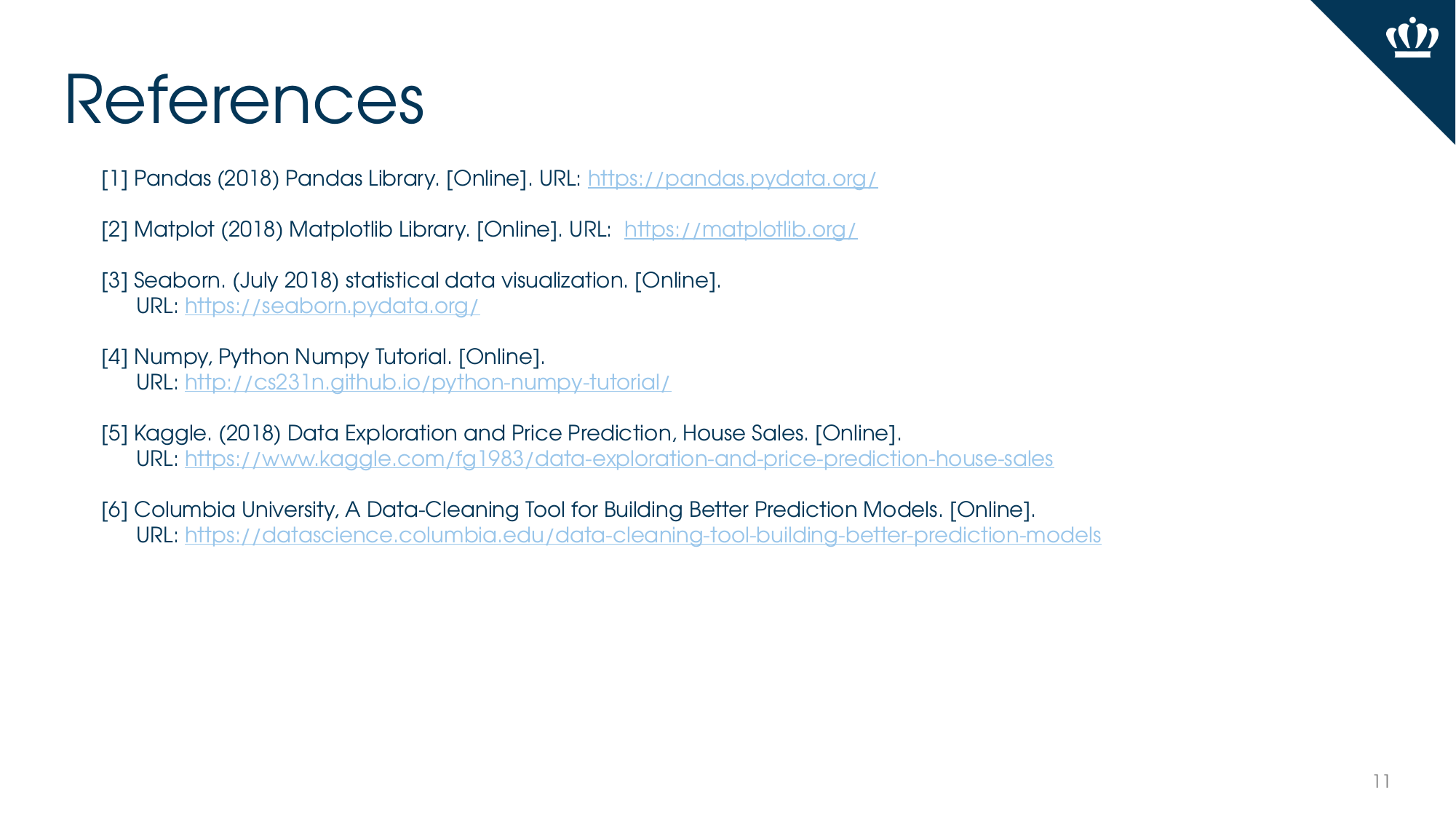

# References
[1] Pandas (2018) Pandas Library. [Online]. URL: https://pandas.pydata.org/
[2] Matplot (2018) Matplotlib Library. [Online]. URL:  https://matplotlib.org/
[3] Seaborn. (July 2018) statistical data visualization. [Online].
      URL: https://seaborn.pydata.org/
[4] Numpy, Python Numpy Tutorial. [Online].
      URL: http://cs231n.github.io/python-numpy-tutorial/
[5] Kaggle. (2018) Data Exploration and Price Prediction, House Sales. [Online].
      URL: https://www.kaggle.com/fg1983/data-exploration-and-price-prediction-house-sales
[6] Columbia University, A Data-Cleaning Tool for Building Better Prediction Models. [Online].
      URL: https://datascience.columbia.edu/data-cleaning-tool-building-better-prediction-models
11